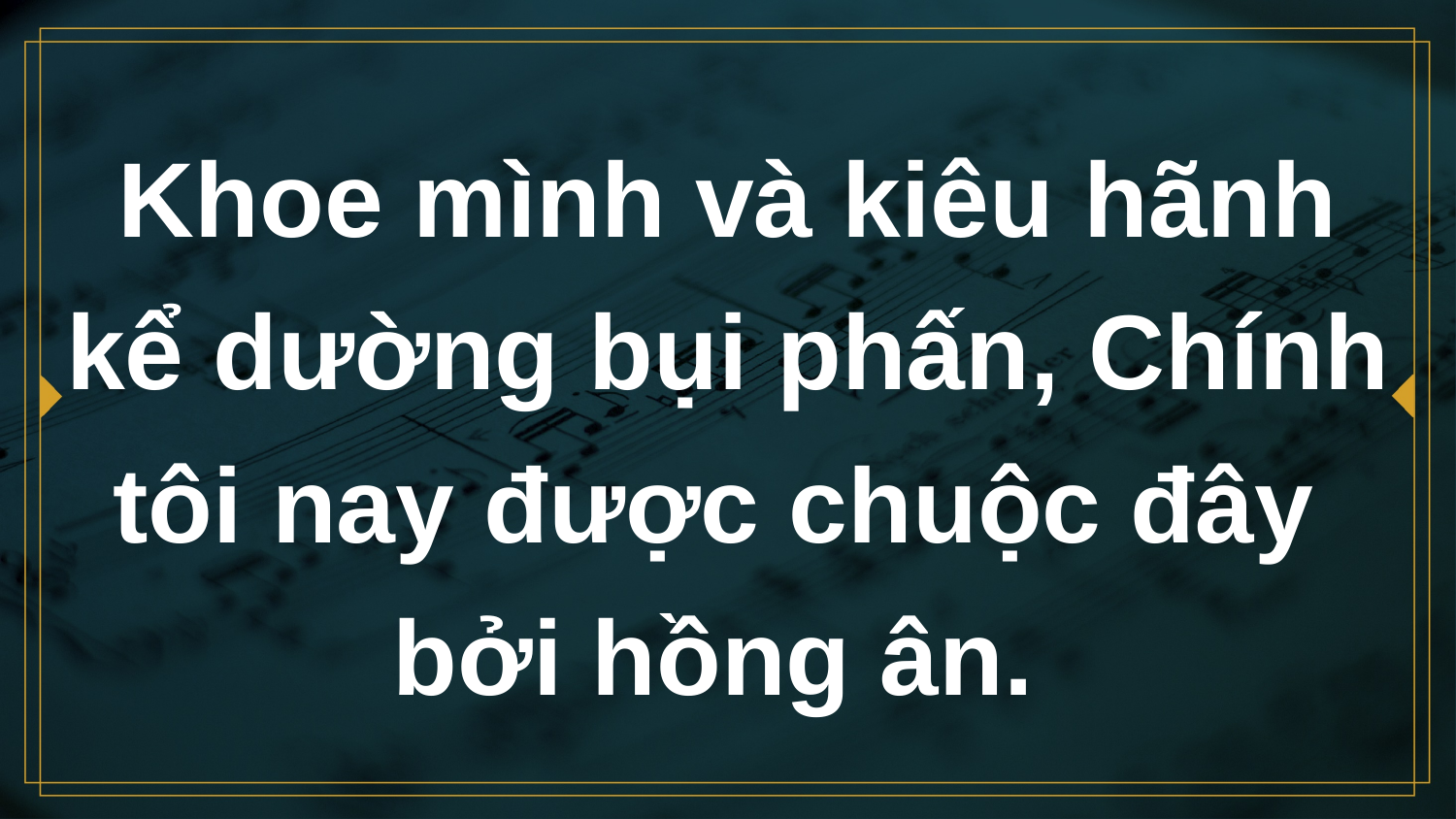

# Khoe mình và kiêu hãnh kể dường bụi phấn, Chính tôi nay được chuộc đây bởi hồng ân.